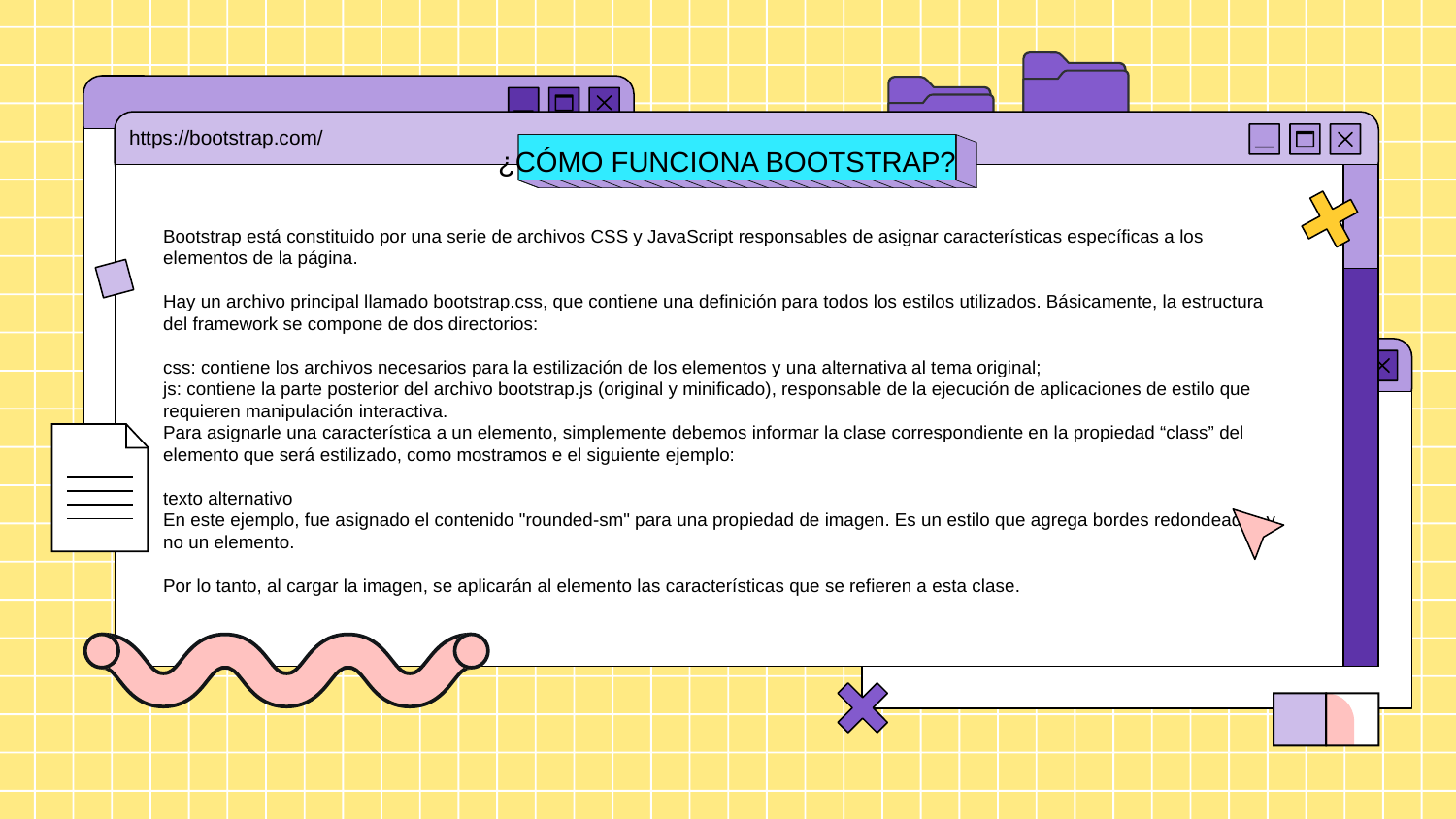

https://bootstrap.com/
# ¿CÓMO FUNCIONA BOOTSTRAP?

Bootstrap está constituido por una serie de archivos CSS y JavaScript responsables de asignar características específicas a los elementos de la página.

Hay un archivo principal llamado bootstrap.css, que contiene una definición para todos los estilos utilizados. Básicamente, la estructura del framework se compone de dos directorios:

css: contiene los archivos necesarios para la estilización de los elementos y una alternativa al tema original;
js: contiene la parte posterior del archivo bootstrap.js (original y minificado), responsable de la ejecución de aplicaciones de estilo que requieren manipulación interactiva.
Para asignarle una característica a un elemento, simplemente debemos informar la clase correspondiente en la propiedad “class” del elemento que será estilizado, como mostramos e el siguiente ejemplo:

texto alternativo
En este ejemplo, fue asignado el contenido "rounded-sm" para una propiedad de imagen. Es un estilo que agrega bordes redondeados y no un elemento.

Por lo tanto, al cargar la imagen, se aplicarán al elemento las características que se refieren a esta clase.